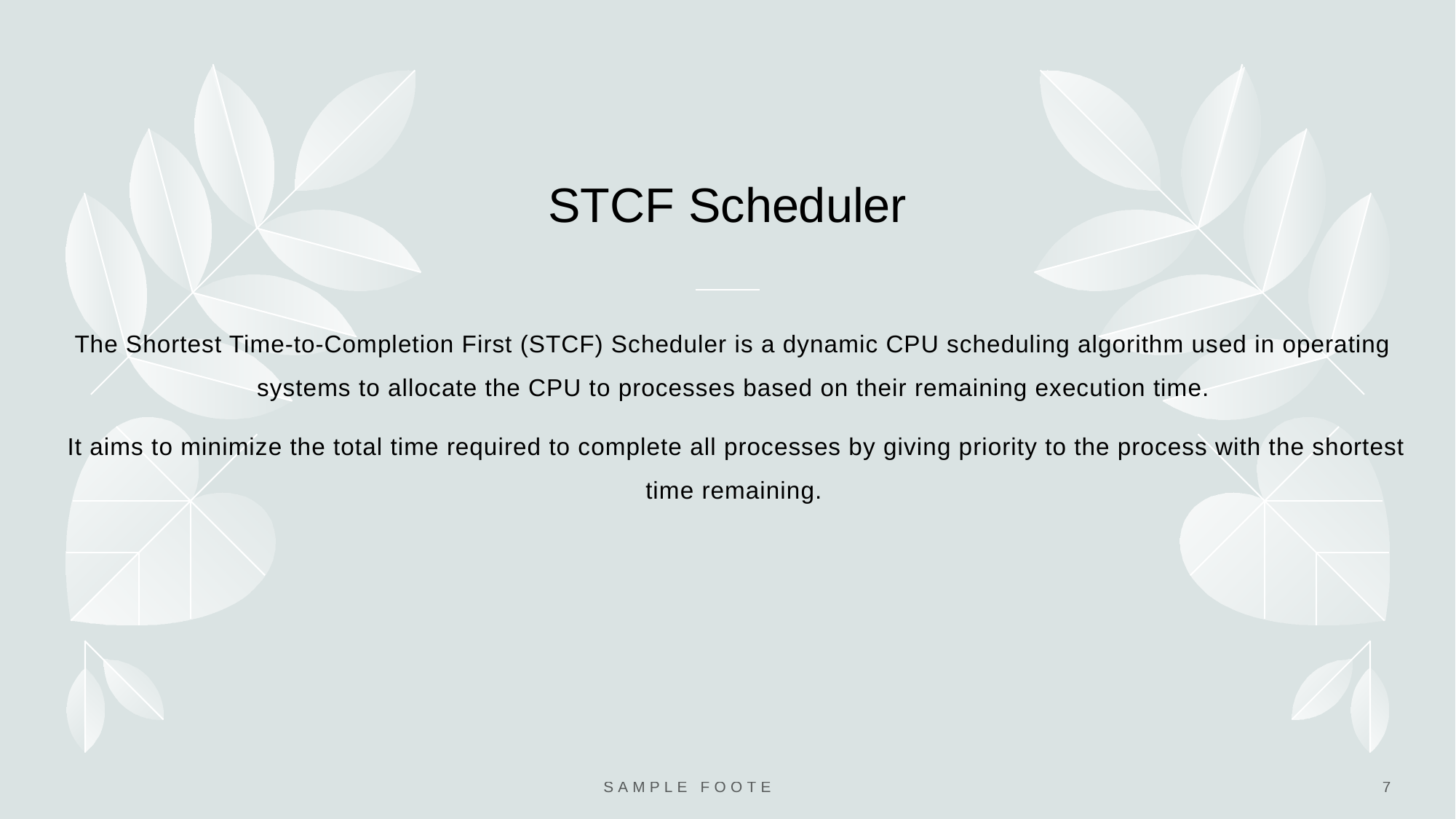

# STCF Scheduler
The Shortest Time-to-Completion First (STCF) Scheduler is a dynamic CPU scheduling algorithm used in operating systems to allocate the CPU to processes based on their remaining execution time.
 It aims to minimize the total time required to complete all processes by giving priority to the process with the shortest time remaining.
Sample Footer Text
7